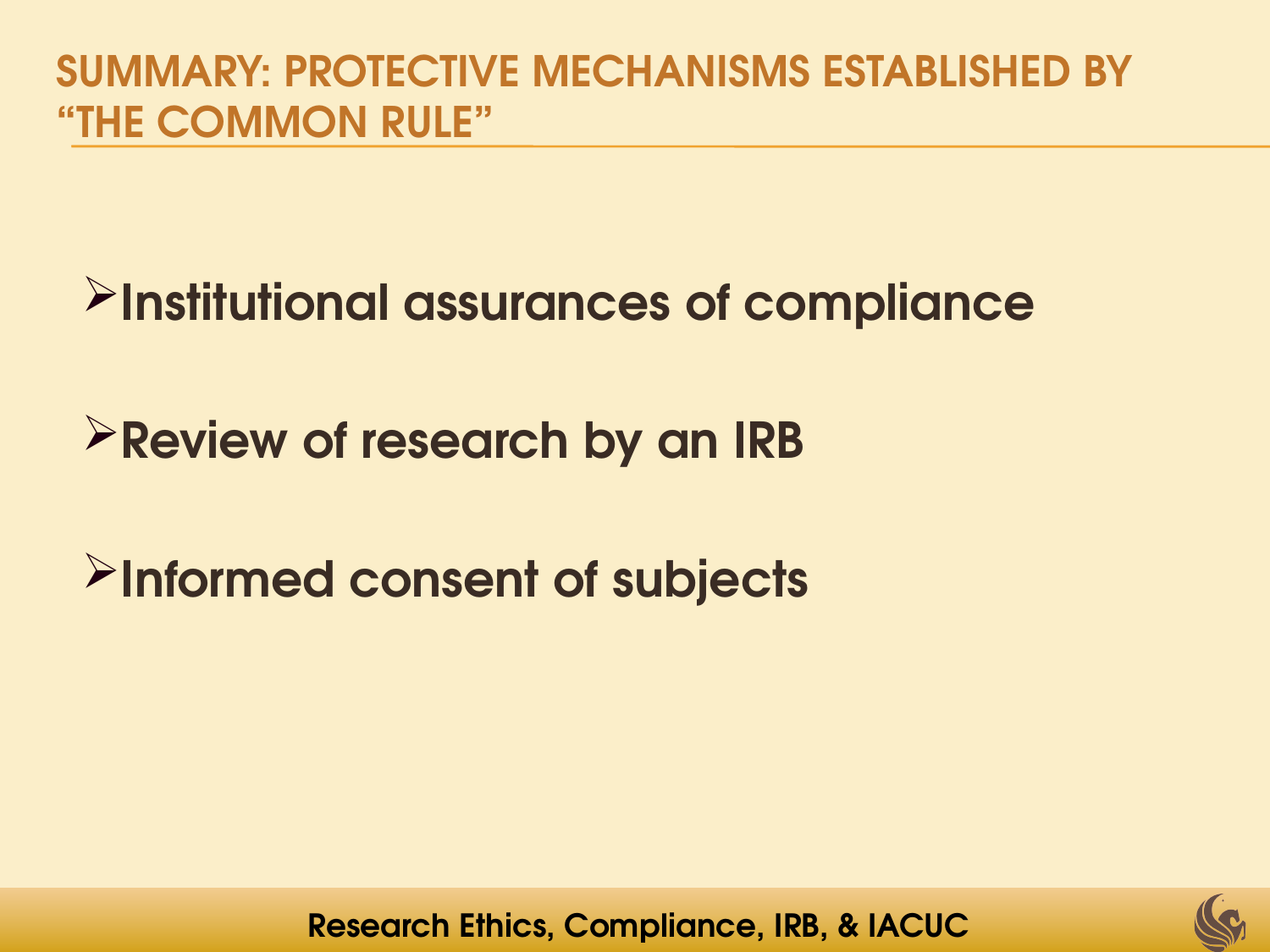

# Summary: Protective mechanisms established by “THE Common Rule”
Institutional assurances of compliance

Review of research by an IRB

Informed consent of subjects

Research Ethics, Compliance, IRB, & IACUC